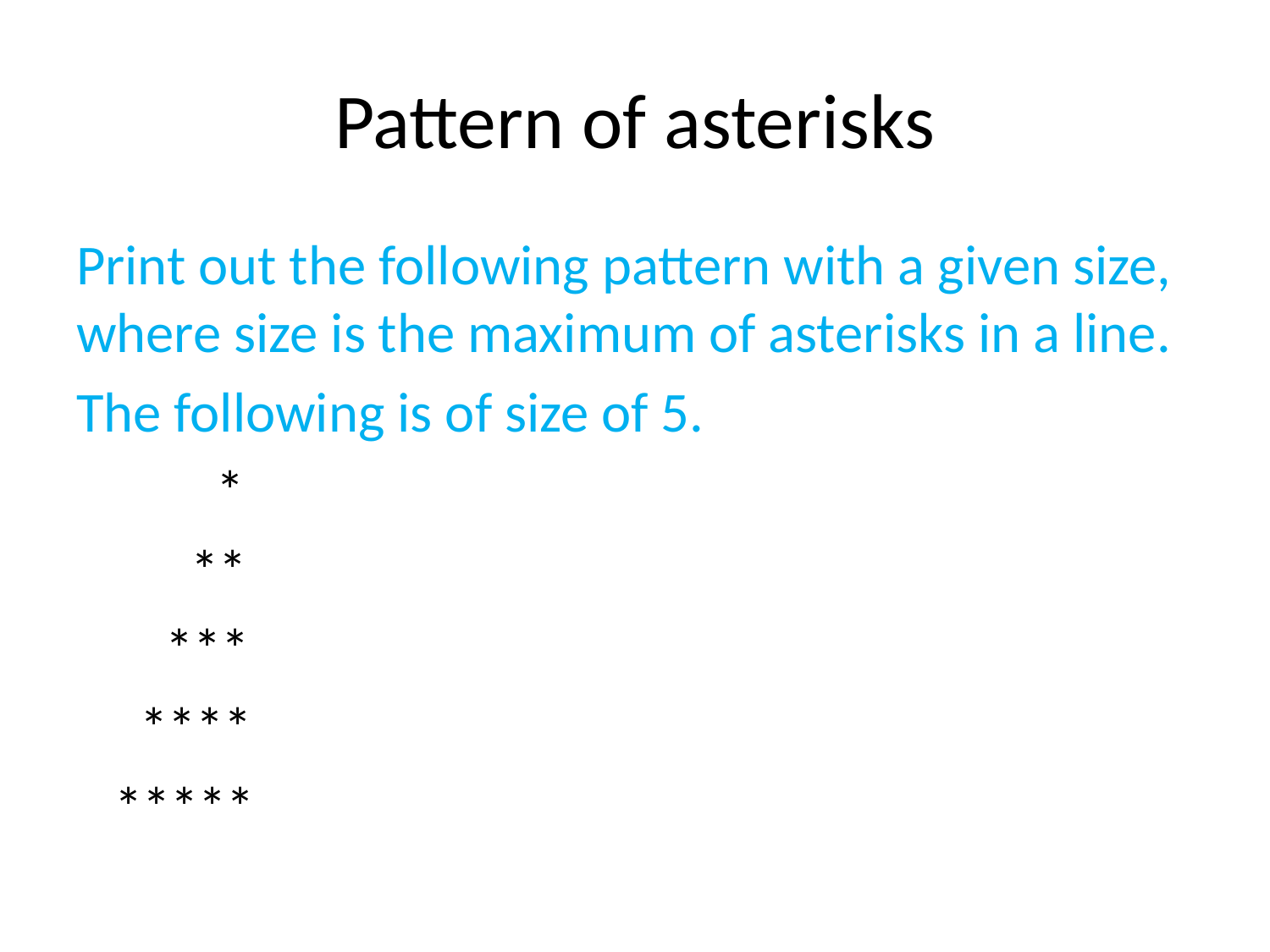

# Pattern of asterisks
Print out the following pattern with a given size, where size is the maximum of asterisks in a line.
The following is of size of 5.
           *
         **
       ***
     ****
   *****